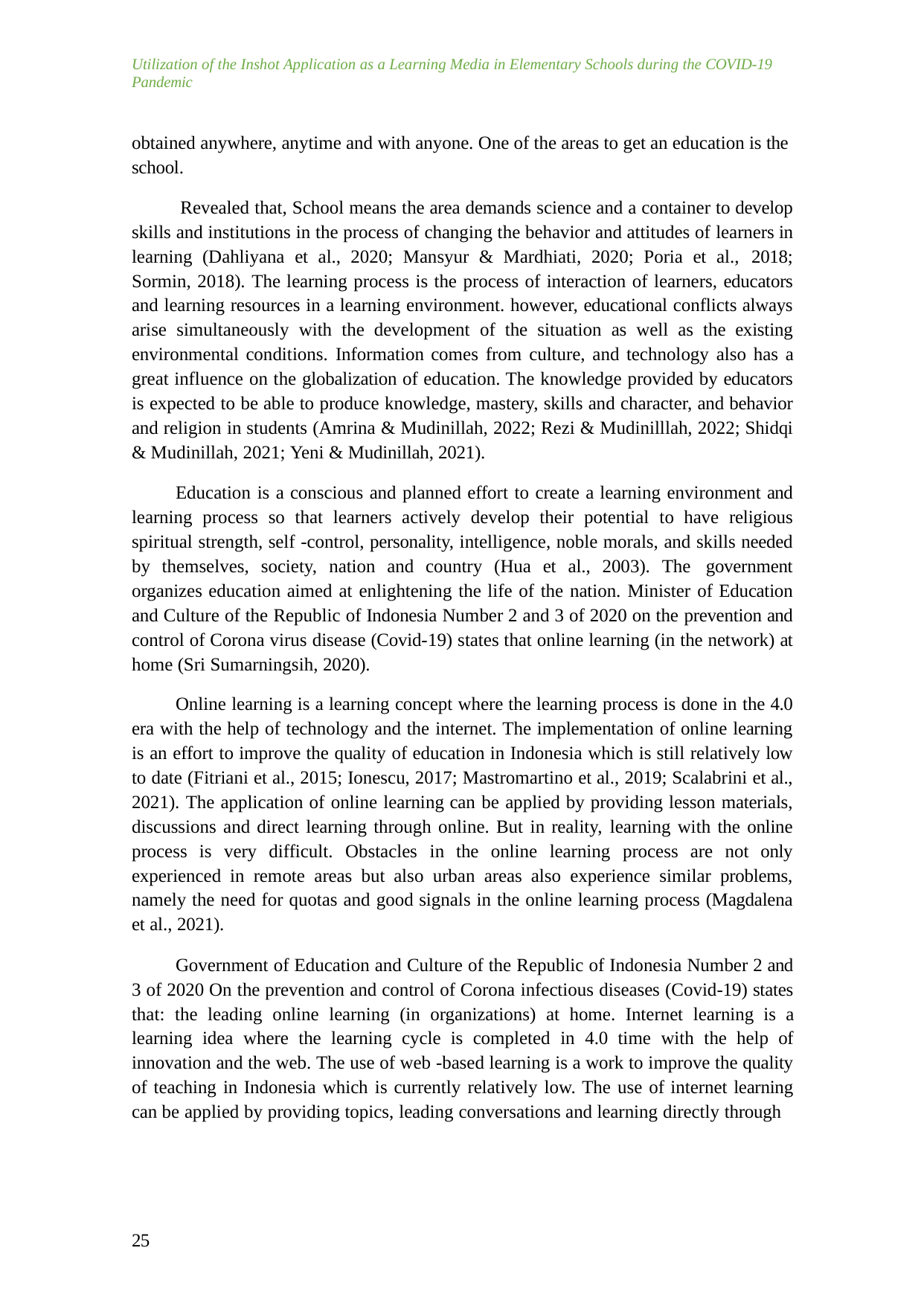

Utilization of the Inshot Application as a Learning Media in Elementary Schools during the COVID-19 Pandemic

obtained anywhere, anytime and with anyone. One of the areas to get an education is the school.
Revealed that, School means the area demands science and a container to develop skills and institutions in the process of changing the behavior and attitudes of learners in learning (Dahliyana et al., 2020; Mansyur & Mardhiati, 2020; Poria et al., 2018; Sormin, 2018). The learning process is the process of interaction of learners, educators and learning resources in a learning environment. however, educational conflicts always arise simultaneously with the development of the situation as well as the existing environmental conditions. Information comes from culture, and technology also has a great influence on the globalization of education. The knowledge provided by educators is expected to be able to produce knowledge, mastery, skills and character, and behavior and religion in students (Amrina & Mudinillah, 2022; Rezi & Mudinilllah, 2022; Shidqi & Mudinillah, 2021; Yeni & Mudinillah, 2021).
Education is a conscious and planned effort to create a learning environment and learning process so that learners actively develop their potential to have religious spiritual strength, self -control, personality, intelligence, noble morals, and skills needed by themselves, society, nation and country (Hua et al., 2003). The  government organizes education aimed at enlightening the life of the nation. Minister of Education and Culture of the Republic of Indonesia Number 2 and 3 of 2020 on the prevention and control of Corona virus disease (Covid-19) states that online learning (in the network) at home (Sri Sumarningsih, 2020).
Online learning is a learning concept where the learning process is done in the 4.0 era with the help of technology and the internet. The implementation of online learning is an effort to improve the quality of education in Indonesia which is still relatively low to date (Fitriani et al., 2015; Ionescu, 2017; Mastromartino et al., 2019; Scalabrini et al., 2021). The application of online learning can be applied by providing lesson materials, discussions and direct learning through online. But in reality, learning with the online process is very difficult. Obstacles in the online learning process are not only experienced in remote areas but also urban areas also experience similar problems, namely the need for quotas and good signals in the online learning process (Magdalena et al., 2021).
Government of Education and Culture of the Republic of Indonesia Number 2 and 3 of 2020 On the prevention and control of Corona infectious diseases (Covid-19) states that: the leading online learning (in organizations) at home. Internet learning is a learning idea where the learning cycle is completed in 4.0 time with the help of innovation and the web. The use of web -based learning is a work to improve the quality of teaching in Indonesia which is currently relatively low. The use of internet learning can be applied by providing topics, leading conversations and learning directly through
25